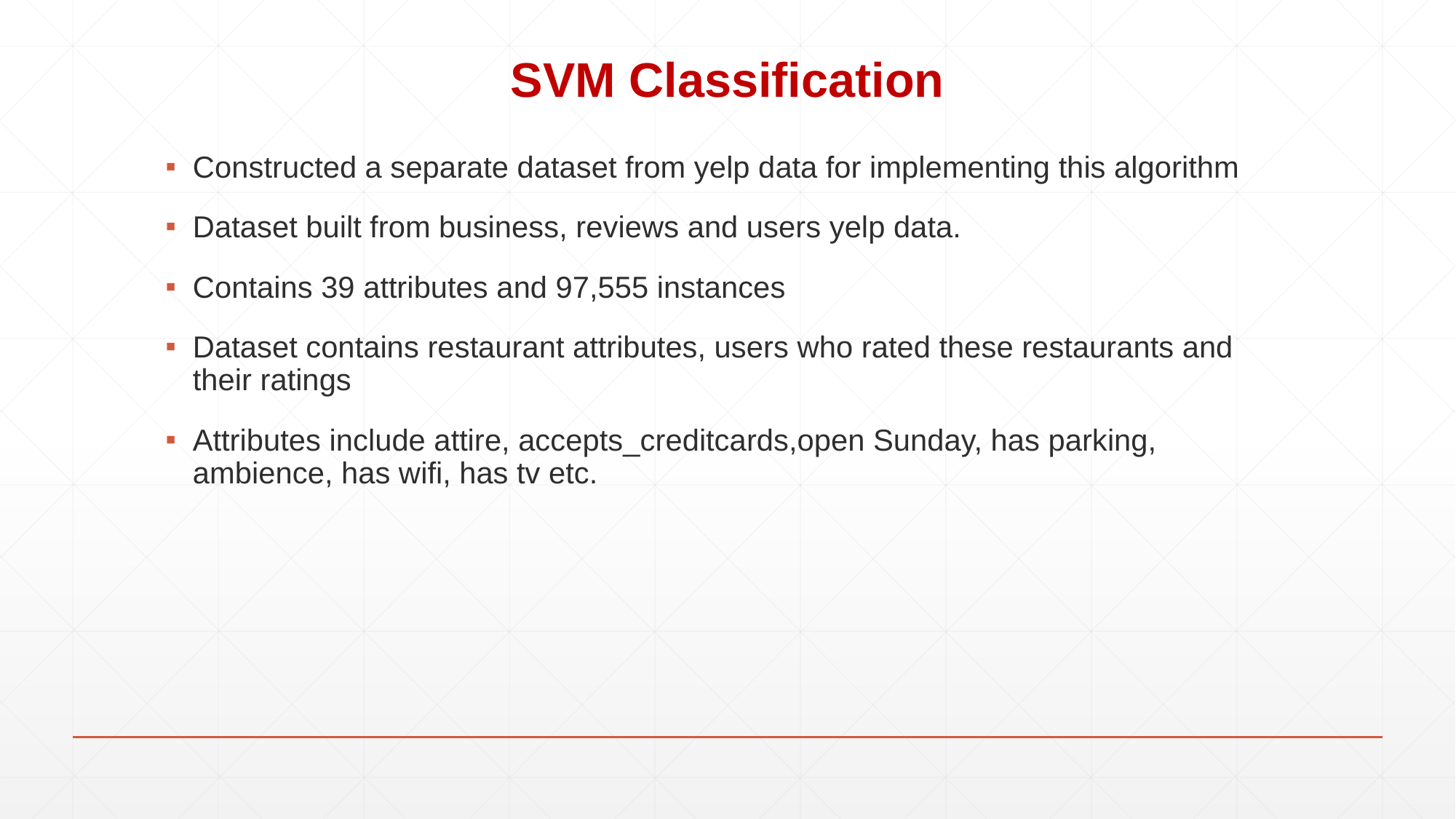

# SVM Classification
Constructed a separate dataset from yelp data for implementing this algorithm
Dataset built from business, reviews and users yelp data.
Contains 39 attributes and 97,555 instances
Dataset contains restaurant attributes, users who rated these restaurants and their ratings
Attributes include attire, accepts_creditcards,open Sunday, has parking, ambience, has wifi, has tv etc.